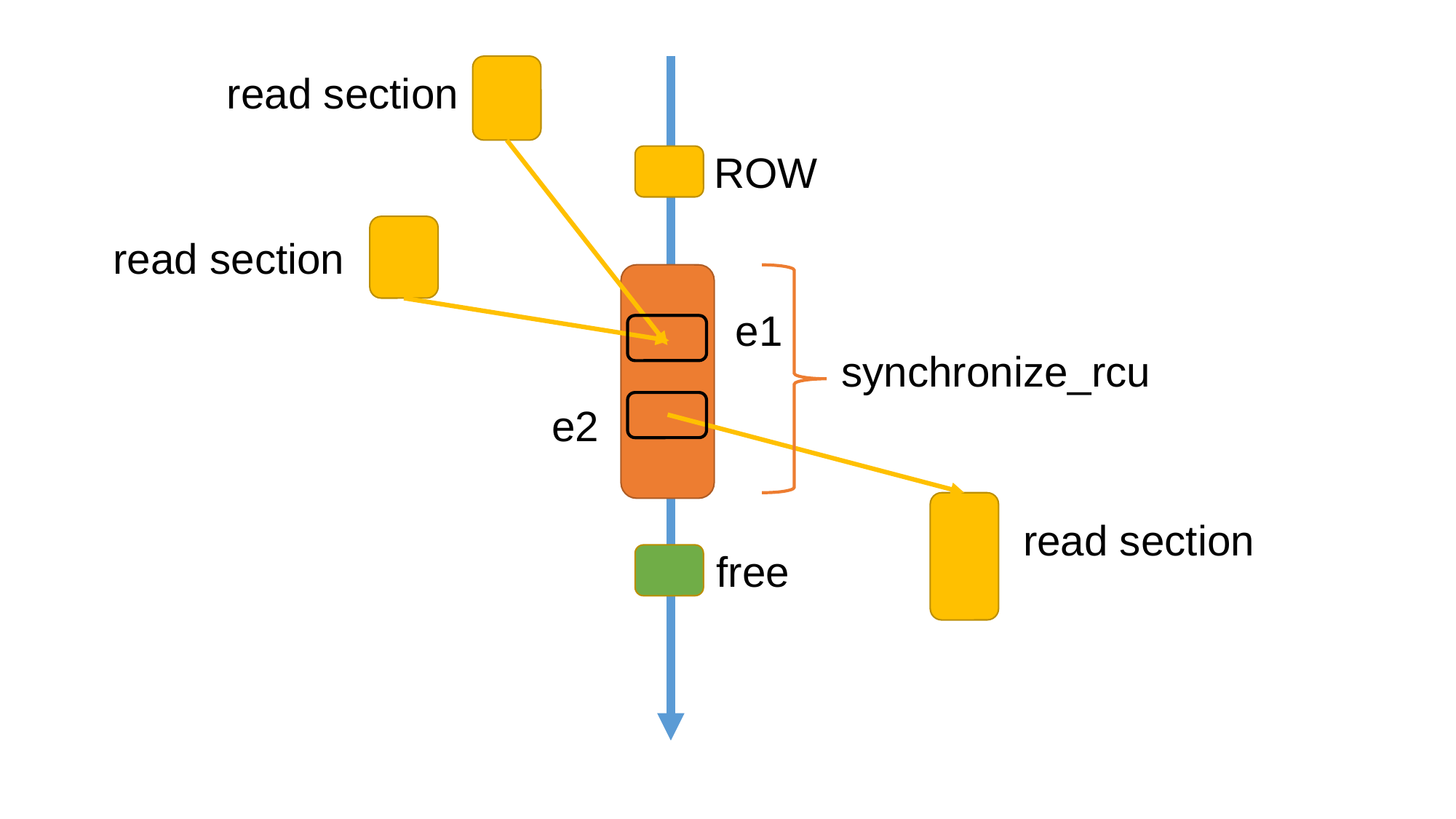

read section
ROW

read section

e1

synchronize_rcu

e2

read section
free